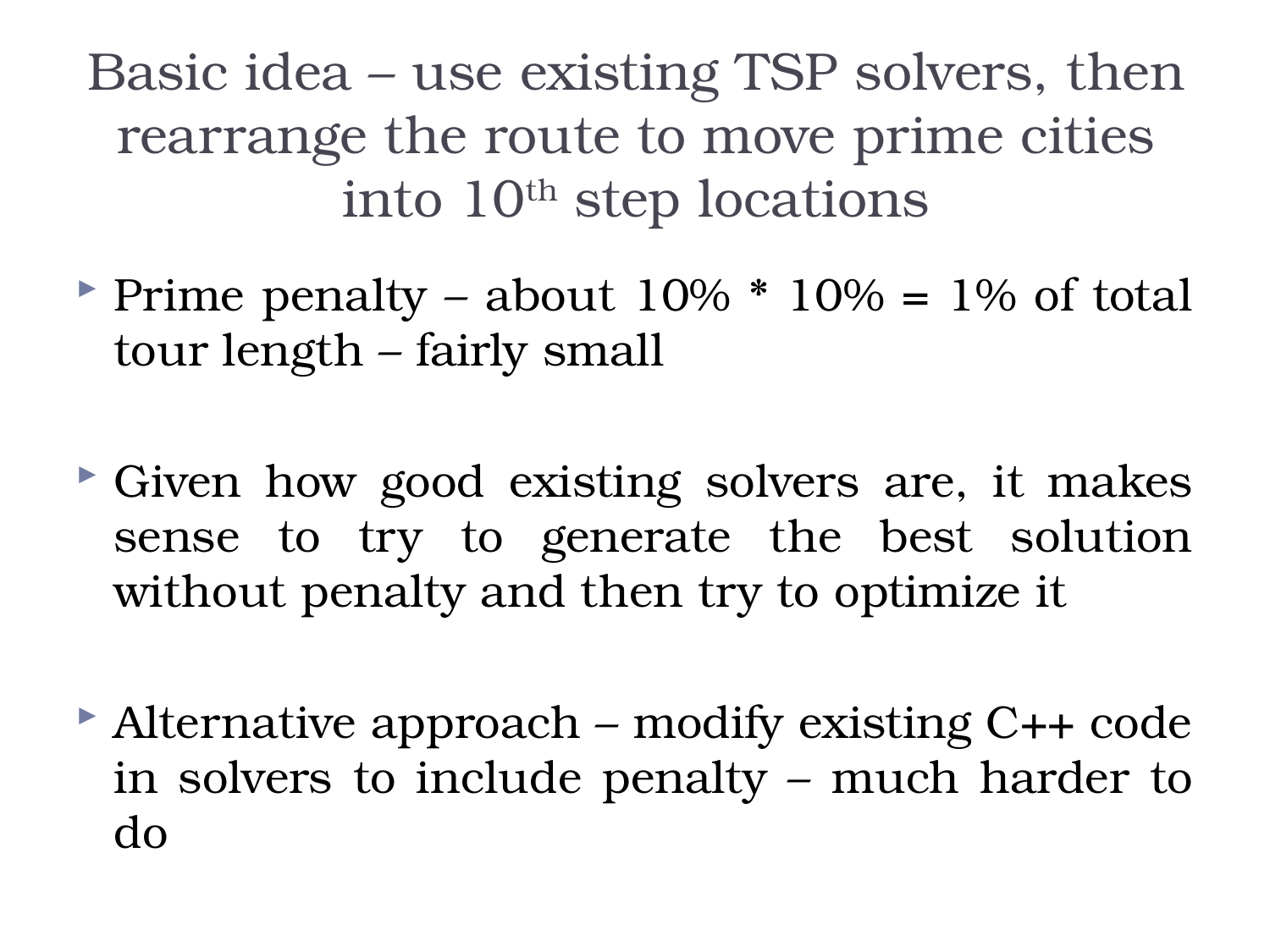

# Basic idea – use existing TSP solvers, then rearrange the route to move prime cities into 10th step locations
Prime penalty – about 10% * 10% = 1% of total tour length – fairly small

Given how good existing solvers are, it makes sense to try to generate the best solution without penalty and then try to optimize it

Alternative approach – modify existing C++ code in solvers to include penalty – much harder to do